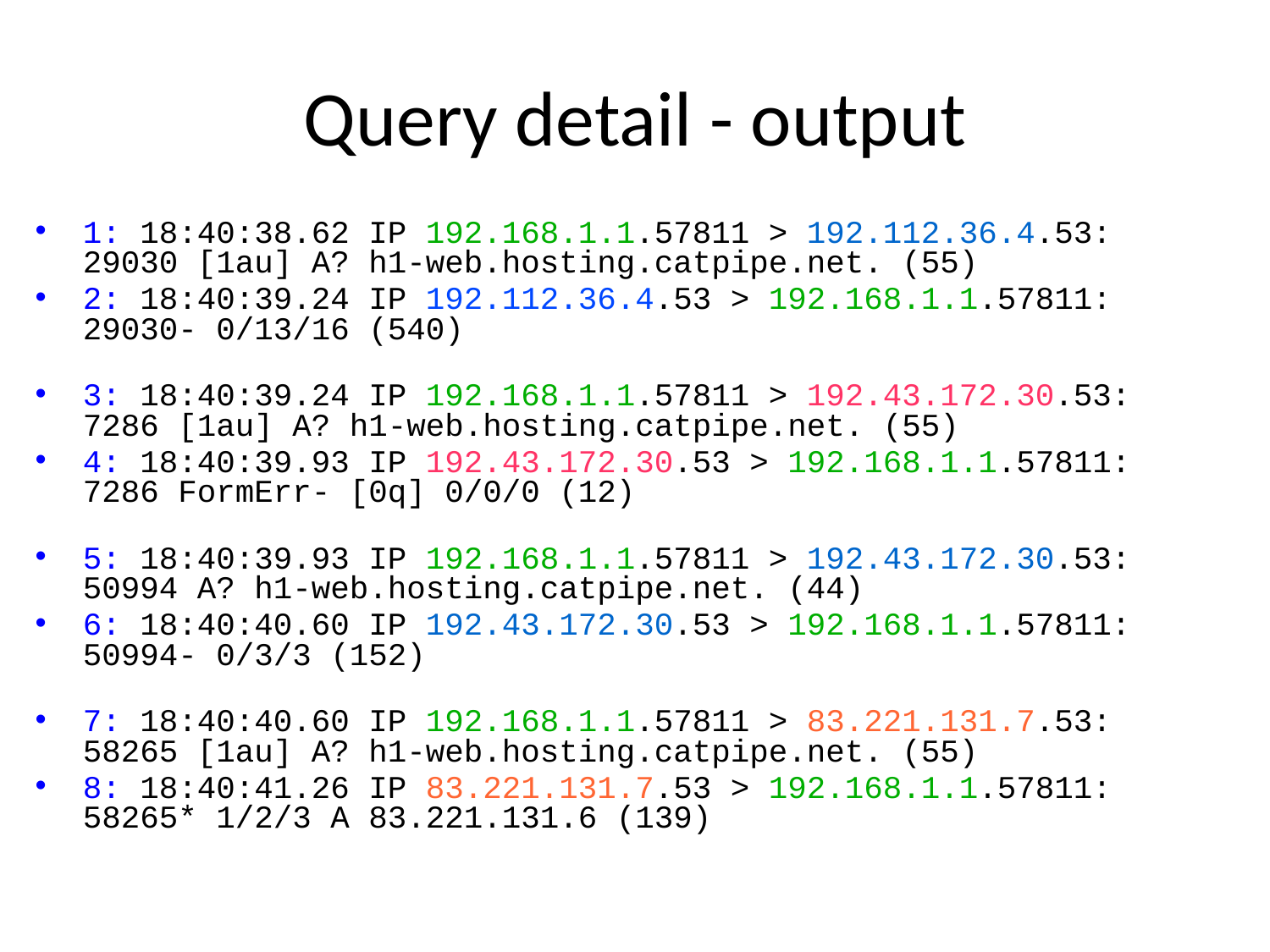

# Query detail - output
1: 18:40:38.62 IP 192.168.1.1.57811 > 192.112.36.4.53:  29030 [1au] A? h1-web.hosting.catpipe.net. (55)‏
2: 18:40:39.24 IP 192.112.36.4.53 > 192.168.1.1.57811:  29030- 0/13/16 (540)
3: 18:40:39.24 IP 192.168.1.1.57811 > 192.43.172.30.53:  7286 [1au] A? h1-web.hosting.catpipe.net. (55)‏
4: 18:40:39.93 IP 192.43.172.30.53 > 192.168.1.1.57811:  7286 FormErr- [0q] 0/0/0 (12)
5: 18:40:39.93 IP 192.168.1.1.57811 > 192.43.172.30.53:  50994 A? h1-web.hosting.catpipe.net. (44)‏
6: 18:40:40.60 IP 192.43.172.30.53 > 192.168.1.1.57811:  50994- 0/3/3 (152)
7: 18:40:40.60 IP 192.168.1.1.57811 > 83.221.131.7.53:  58265 [1au] A? h1-web.hosting.catpipe.net. (55)‏
8: 18:40:41.26 IP 83.221.131.7.53 > 192.168.1.1.57811:  58265* 1/2/3 A 83.221.131.6 (139)‏